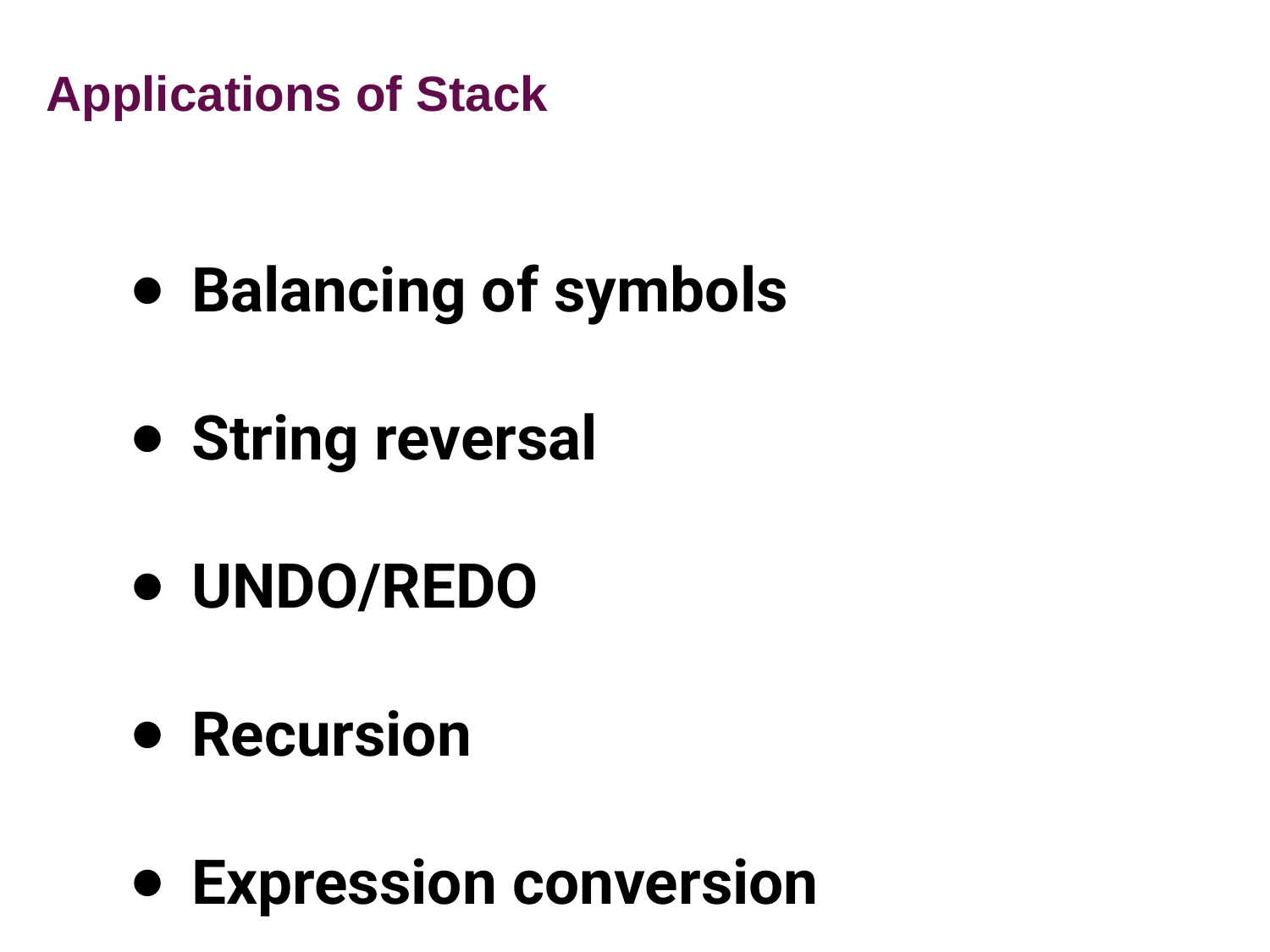

Applications of Stack
Balancing of symbols
String reversal
UNDO/REDO
Recursion
Expression conversion